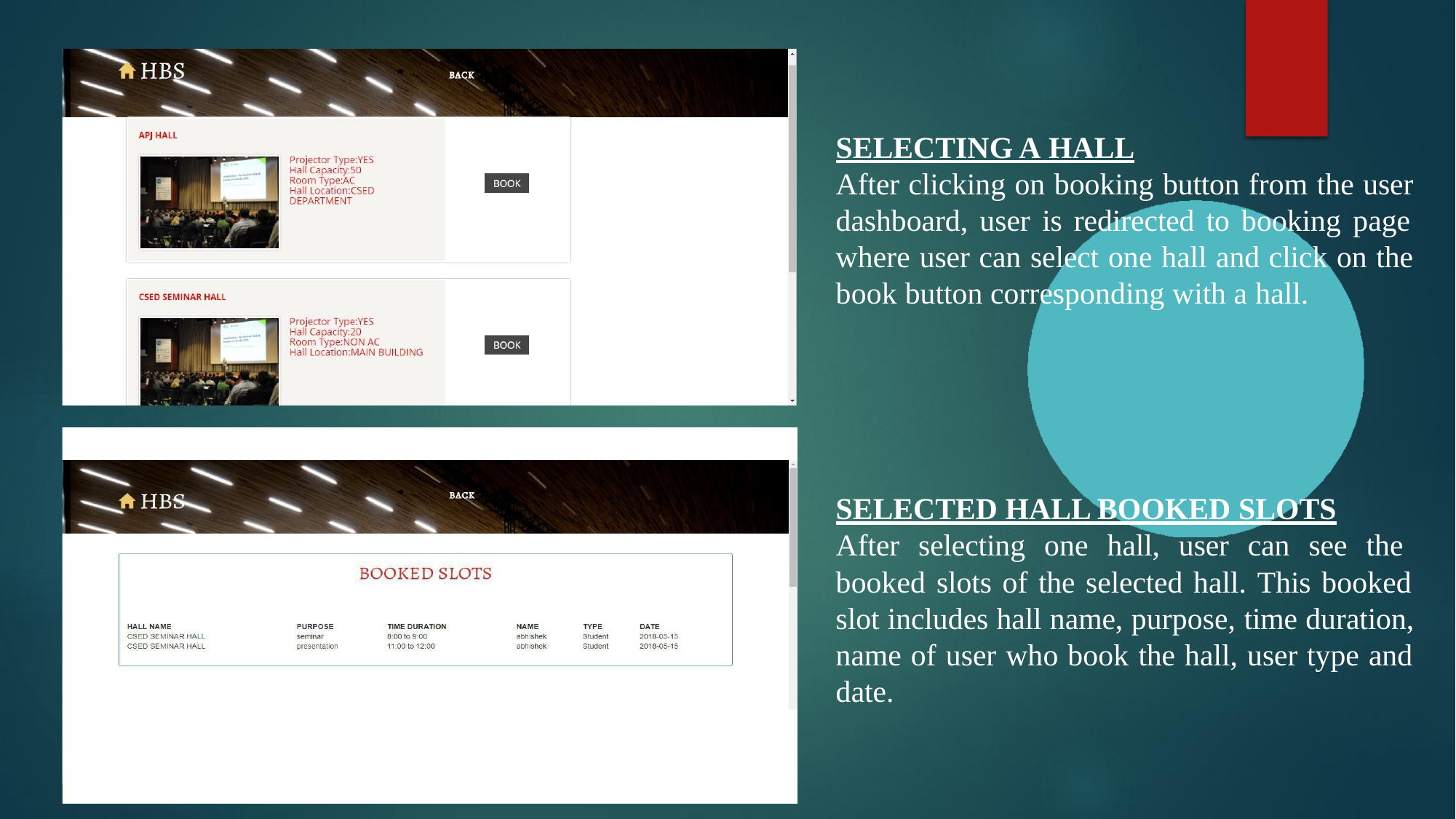

SELECTING A HALL
After clicking on booking button from the user  dashboard, user is redirected to booking page  where user can select one hall and click on the  book button corresponding with a hall.

SELECTED HALL BOOKED SLOTS
After selecting one hall, user can see the  booked slots of the selected hall. This booked  slot includes hall name, purpose, time duration,  name of user who book the hall, user type and  date.